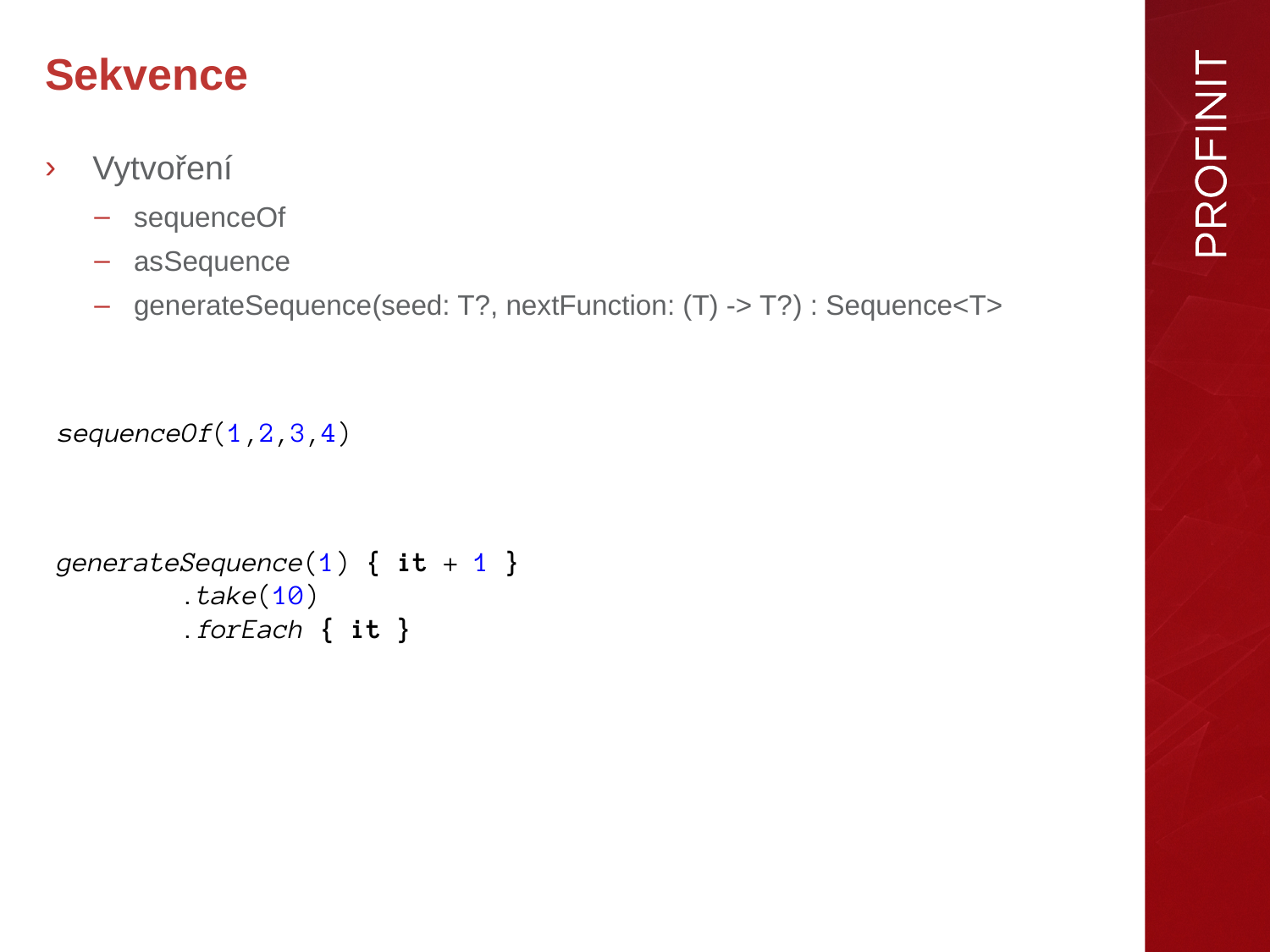

# Sekvence
Vytvoření
sequenceOf
asSequence
generateSequence(seed: T?, nextFunction: (T) -> T?) : Sequence<T>

sequenceOf(1,2,3,4)
generateSequence(1) { it + 1 }
        .take(10)
        .forEach { it }